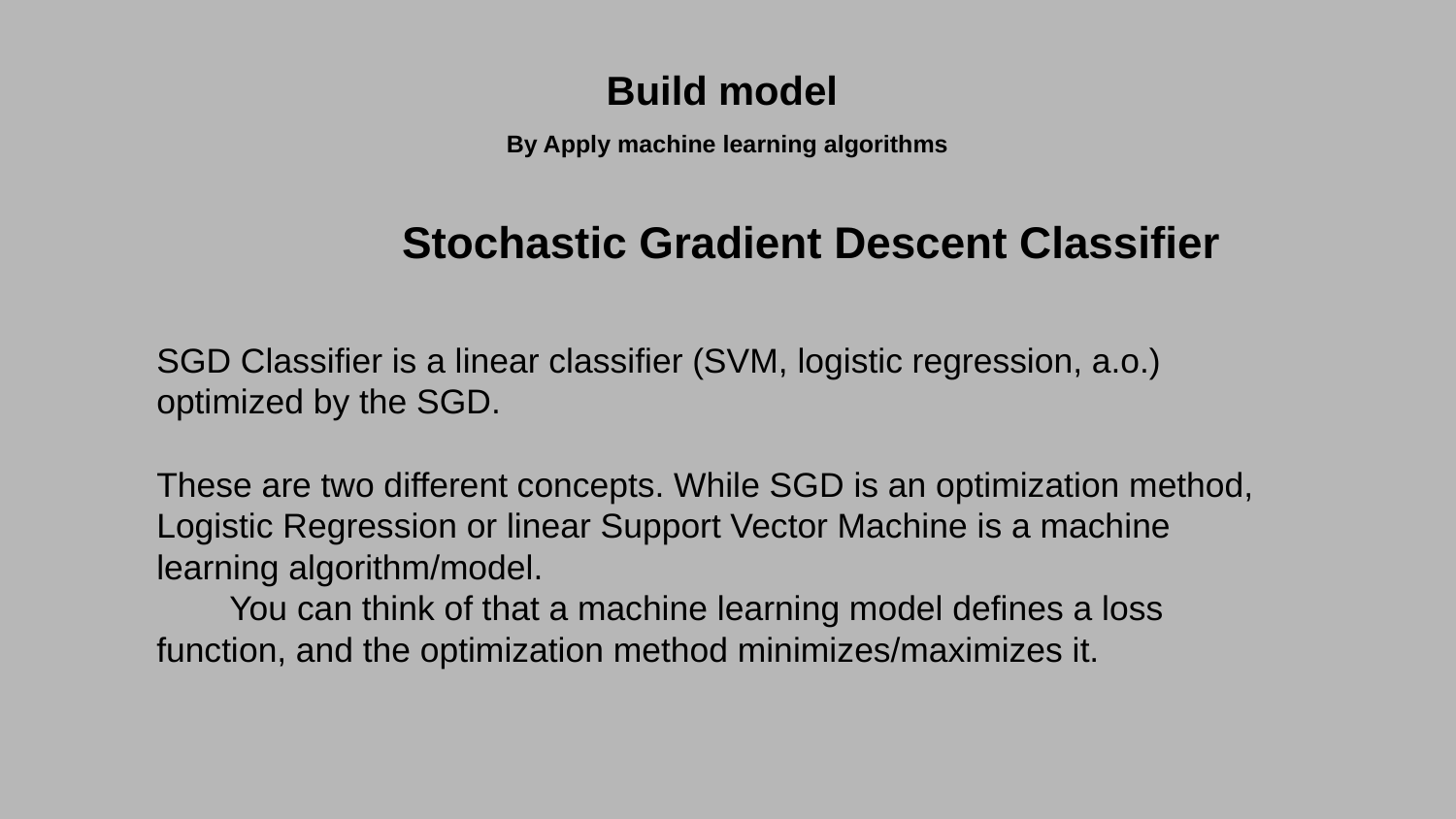

Build model
By Apply machine learning algorithms
Stochastic Gradient Descent Classifier
SGD Classifier is a linear classifier (SVM, logistic regression, a.o.) optimized by the SGD.

These are two different concepts. While SGD is an optimization method, Logistic Regression or linear Support Vector Machine is a machine learning algorithm/model.
You can think of that a machine learning model defines a loss function, and the optimization method minimizes/maximizes it.